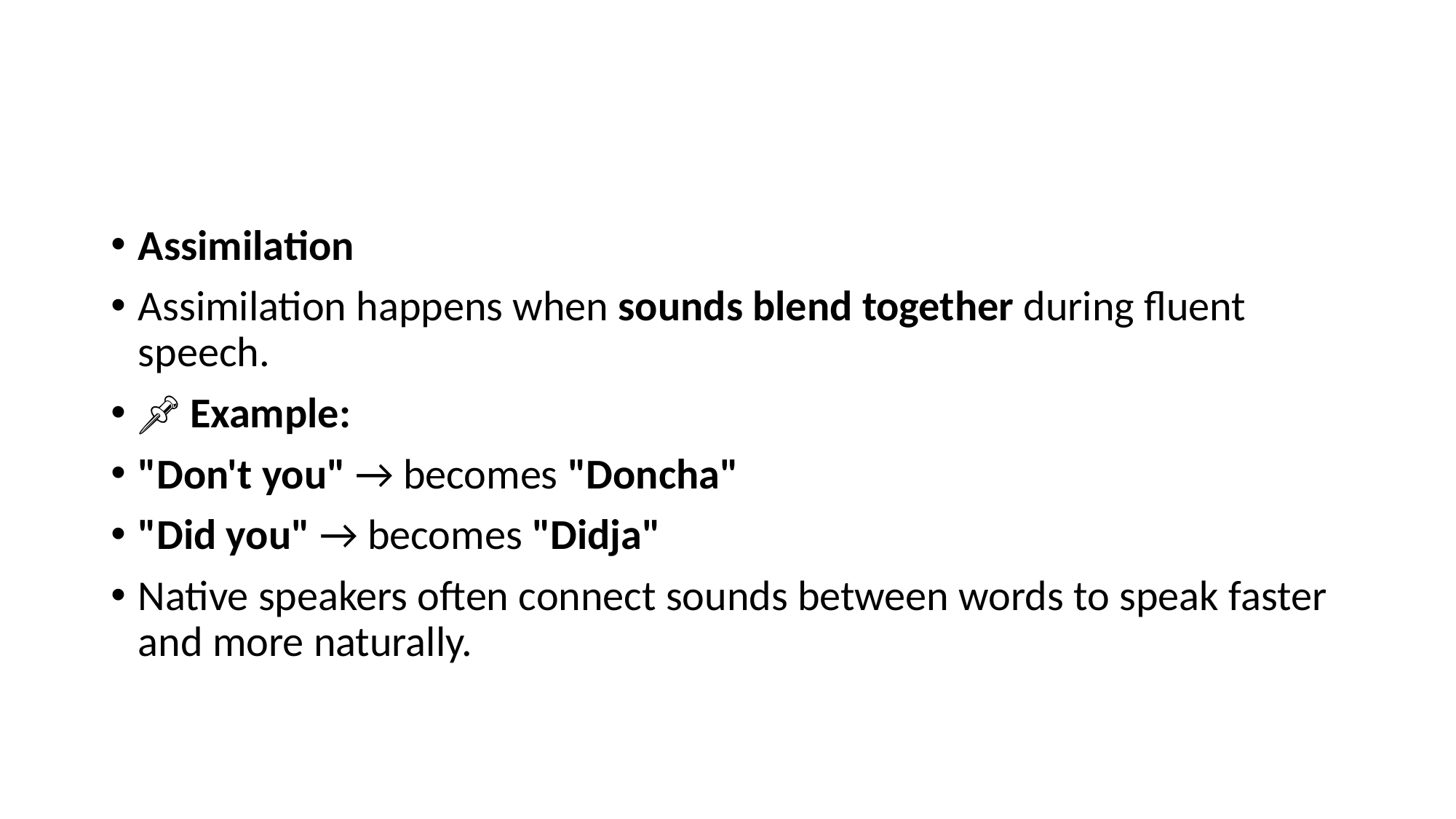

#
Assimilation
Assimilation happens when sounds blend together during fluent speech.
📌 Example:
"Don't you" → becomes "Doncha"
"Did you" → becomes "Didja"
Native speakers often connect sounds between words to speak faster and more naturally.